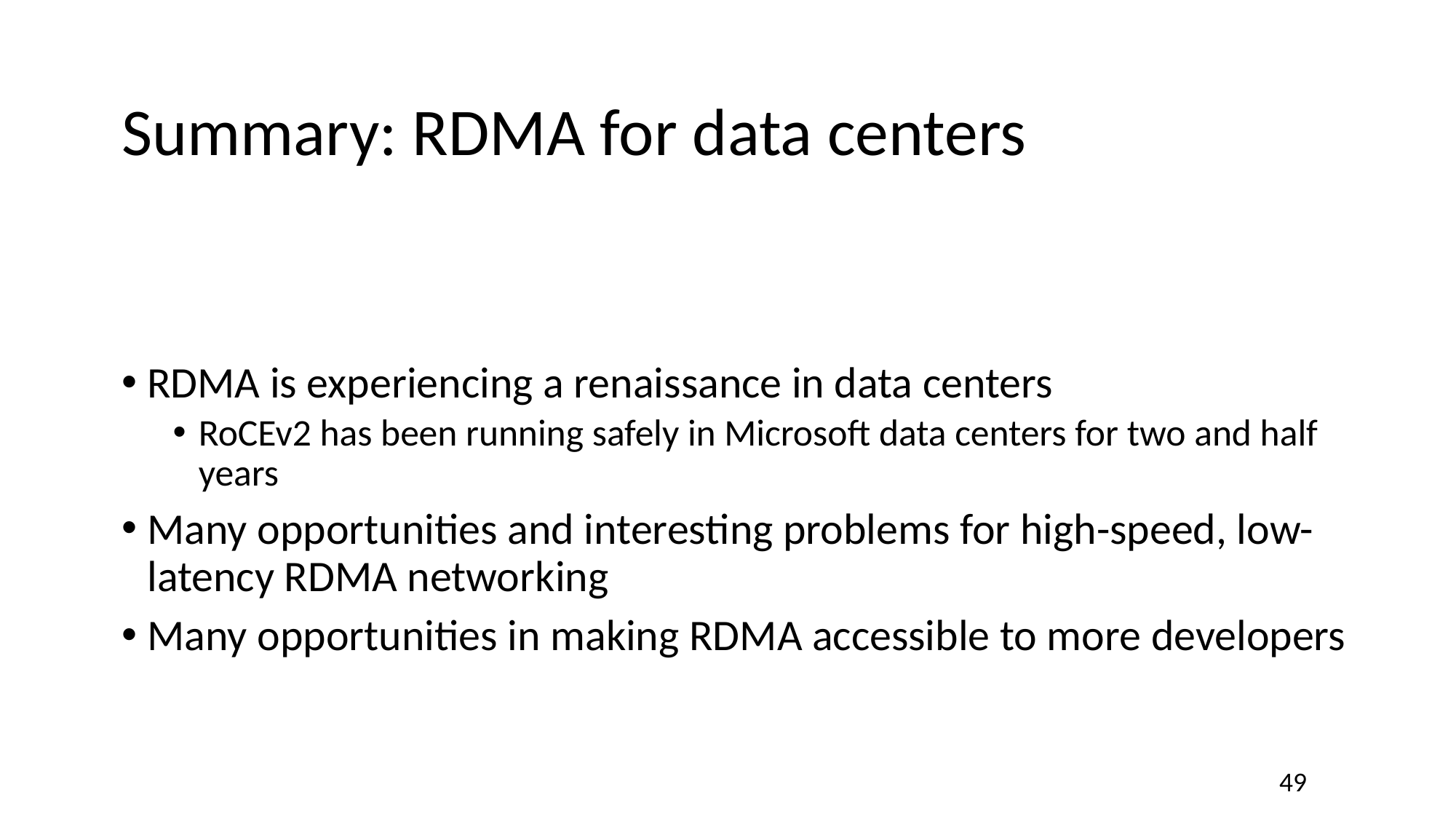

# Summary: RDMA for data centers
RDMA is experiencing a renaissance in data centers
RoCEv2 has been running safely in Microsoft data centers for two and half years
Many opportunities and interesting problems for high-speed, low-latency RDMA networking
Many opportunities in making RDMA accessible to more developers